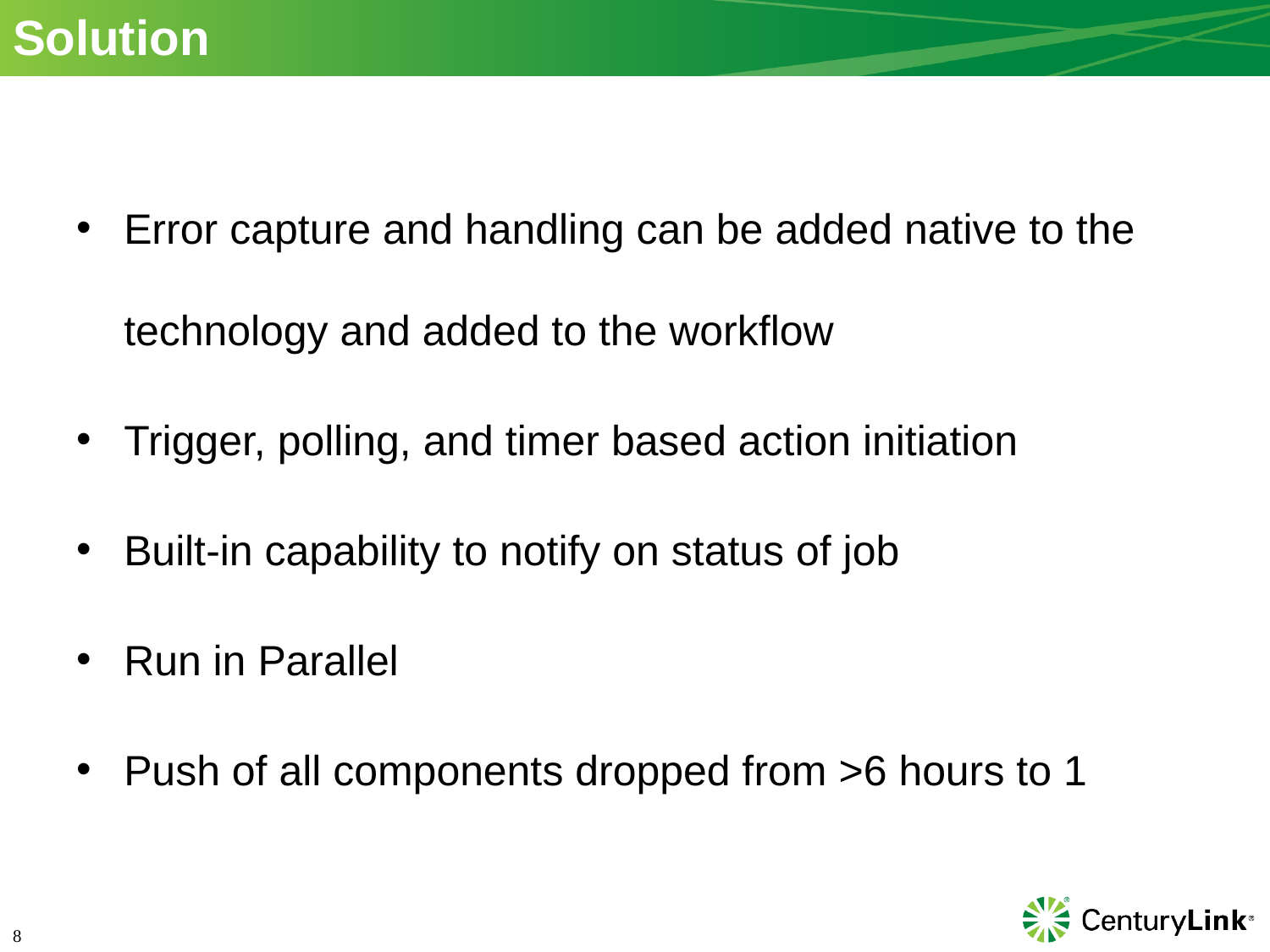

# Solution
Error capture and handling can be added native to the technology and added to the workflow
Trigger, polling, and timer based action initiation
Built-in capability to notify on status of job
Run in Parallel
Push of all components dropped from >6 hours to 1
8